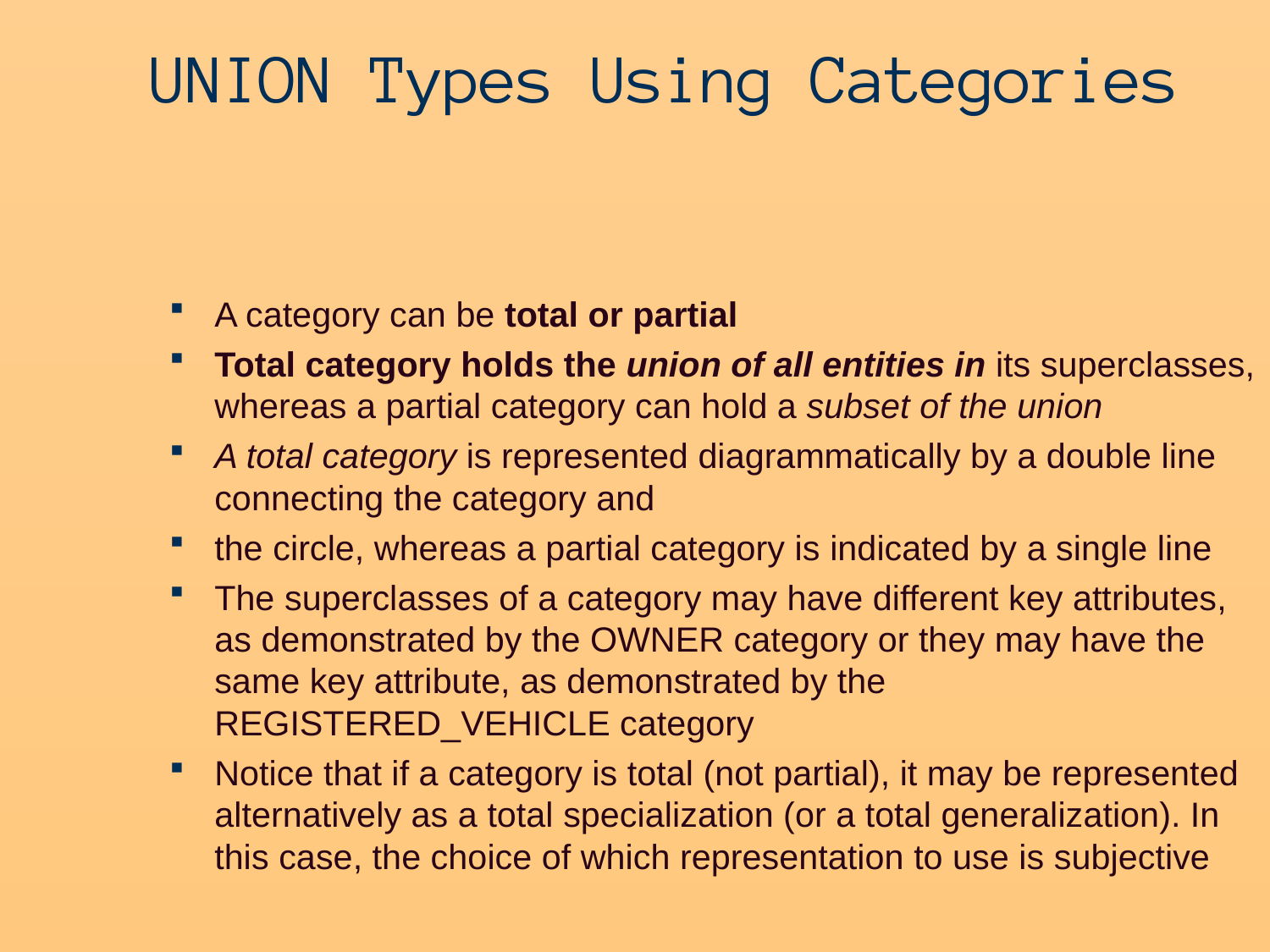

UNION Types Using Categories
A category can be total or partial
Total category holds the union of all entities in its superclasses, whereas a partial category can hold a subset of the union
A total category is represented diagrammatically by a double line connecting the category and
the circle, whereas a partial category is indicated by a single line
The superclasses of a category may have different key attributes, as demonstrated by the OWNER category or they may have the same key attribute, as demonstrated by the REGISTERED_VEHICLE category
Notice that if a category is total (not partial), it may be represented alternatively as a total specialization (or a total generalization). In this case, the choice of which representation to use is subjective